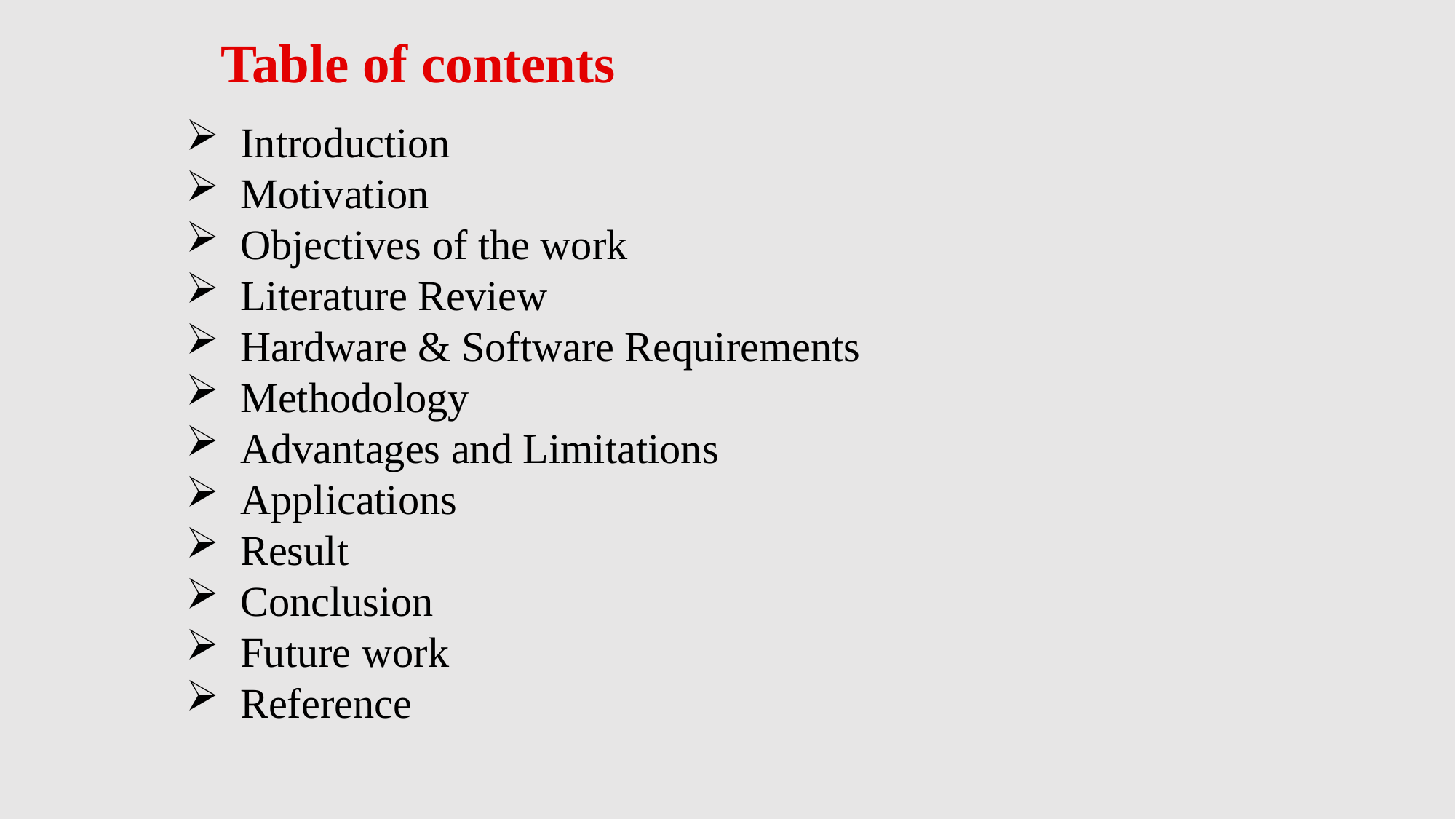

Table of contents

Introduction
Motivation
Objectives of the work
Literature Review
Hardware & Software Requirements
Methodology
Advantages and Limitations
Applications
Result
Conclusion
Future work
Reference